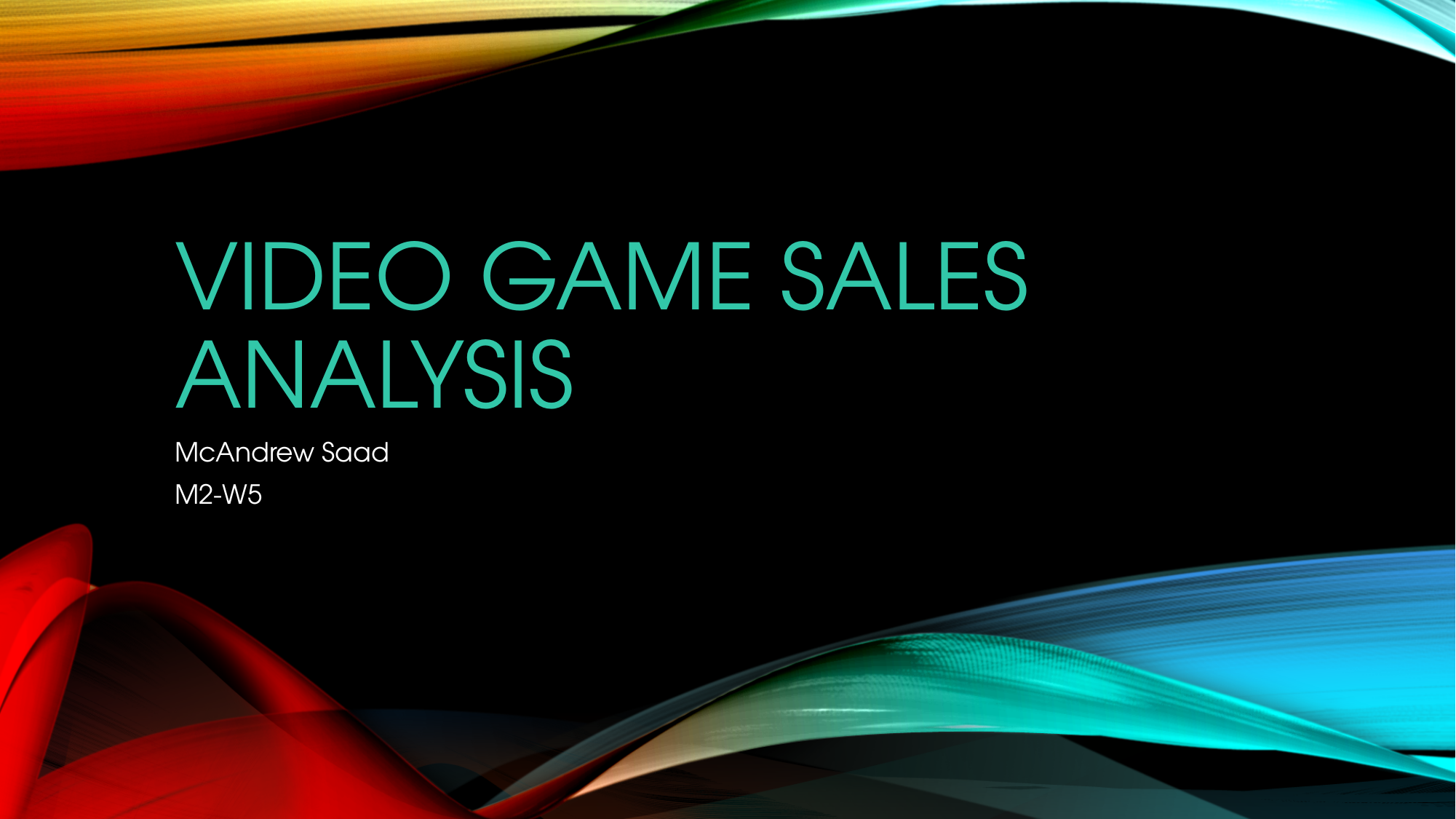

# Video Game Sales Analysis
McAndrew Saad
M2-W5